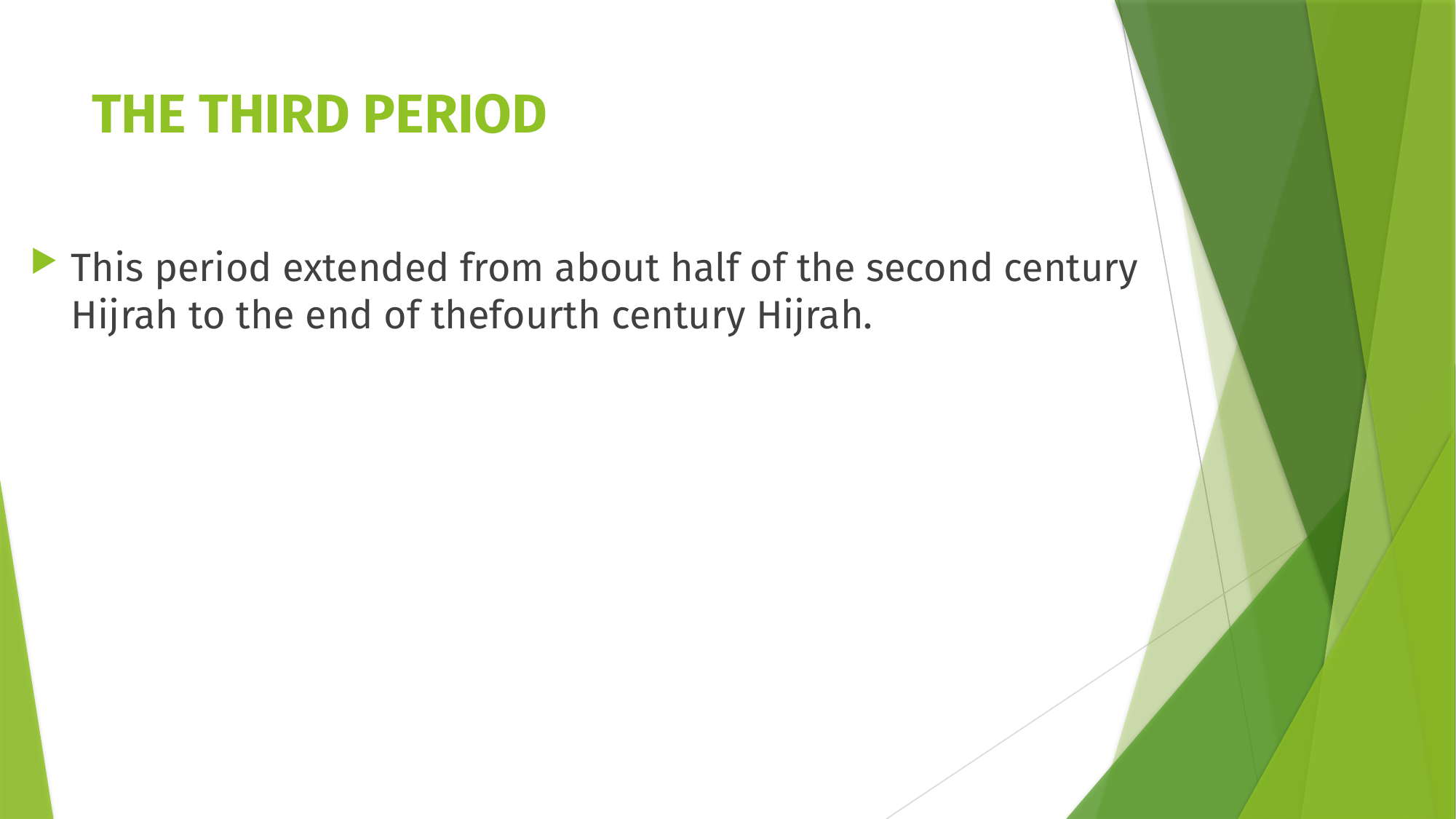

# THE THIRD PERIOD
This period extended from about half of the second century Hijrah to the end of thefourth century Hijrah.